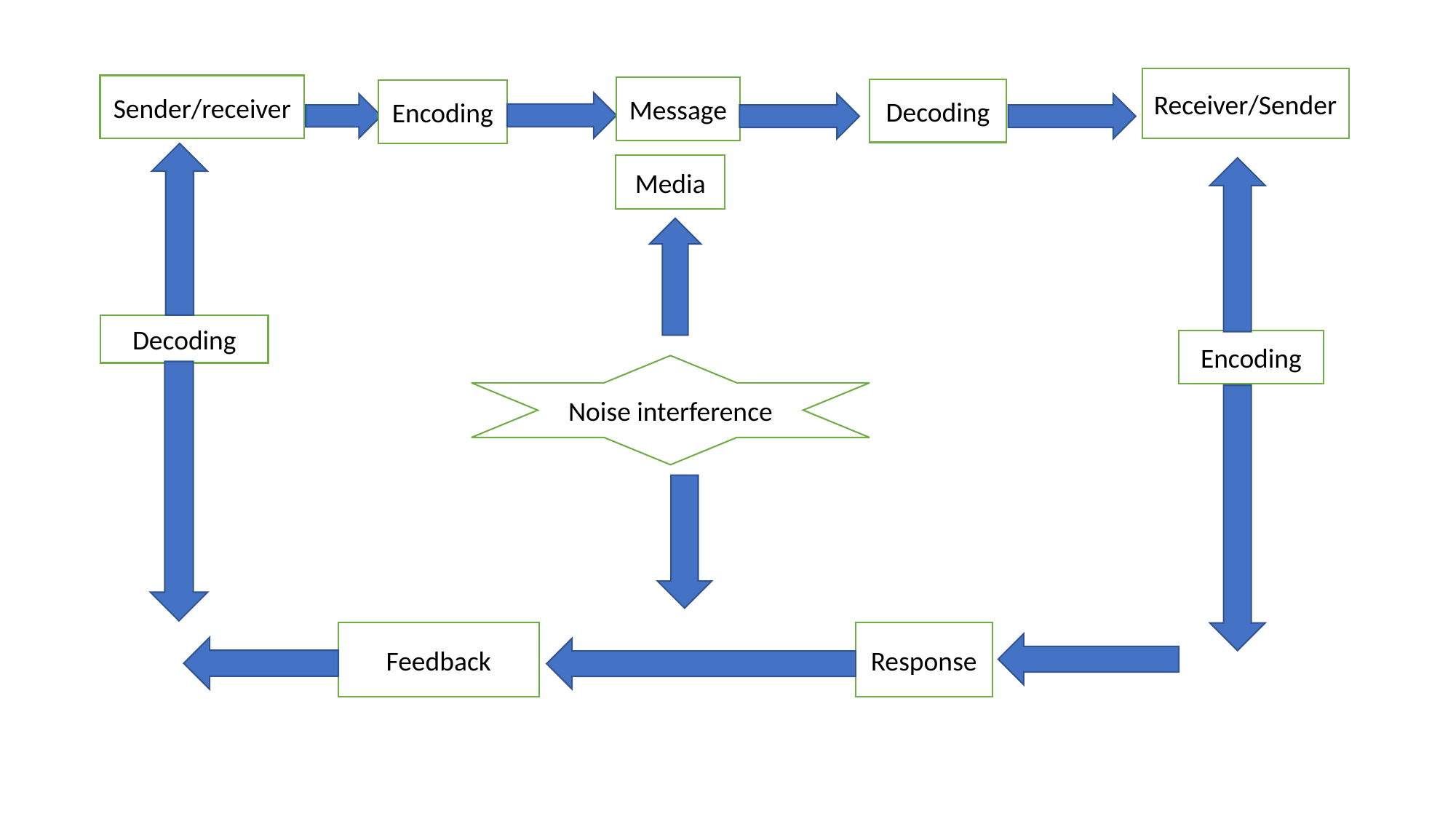

Receiver/Sender
Sender/receiver
Message
Decoding
Encoding

Media

Decoding
Encoding
Noise interference

Response
Feedback